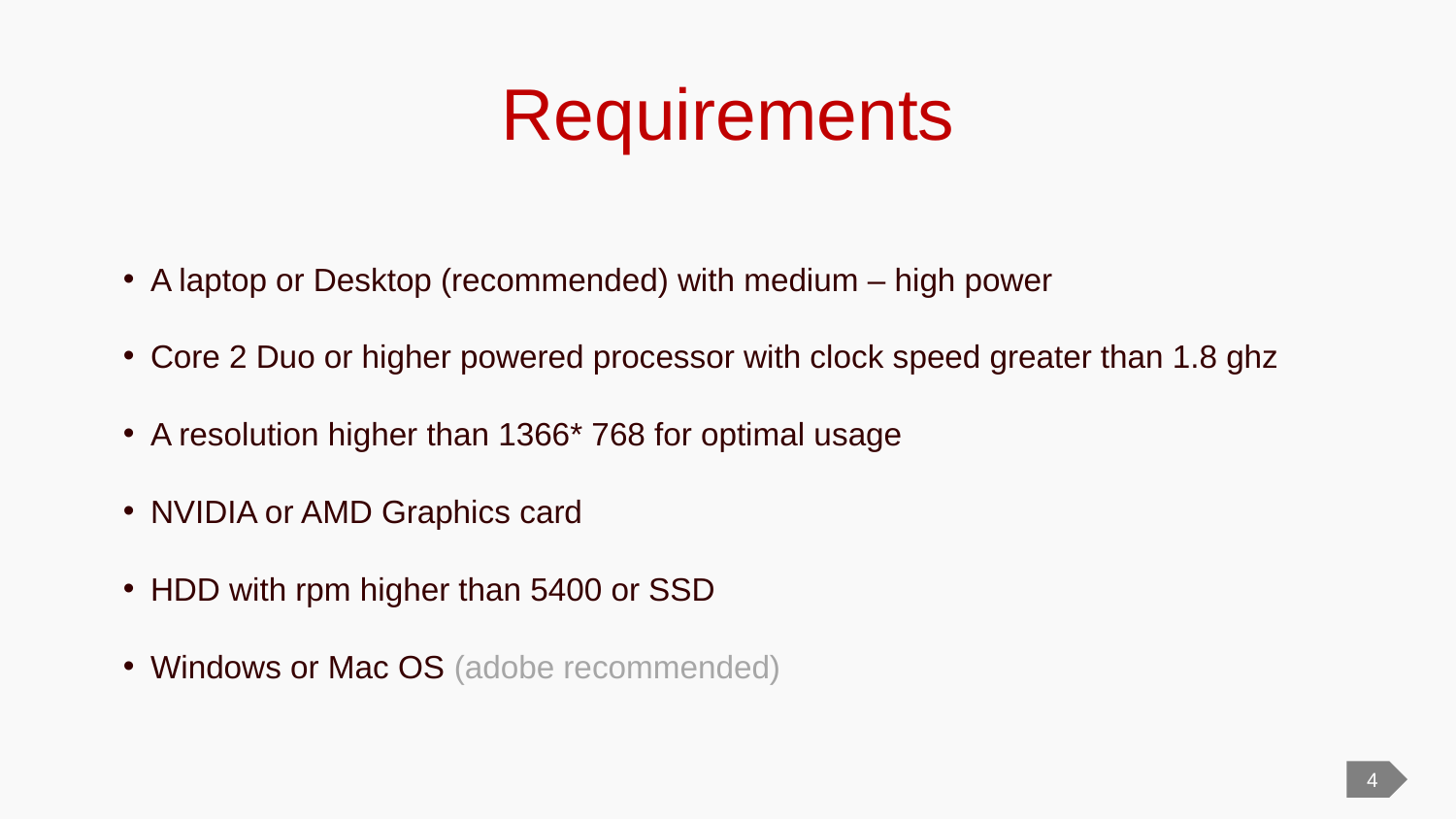

# Requirements
A laptop or Desktop (recommended) with medium – high power

Core 2 Duo or higher powered processor with clock speed greater than 1.8 ghz

A resolution higher than 1366* 768 for optimal usage

NVIDIA or AMD Graphics card

HDD with rpm higher than 5400 or SSD

Windows or Mac OS (adobe recommended)

4